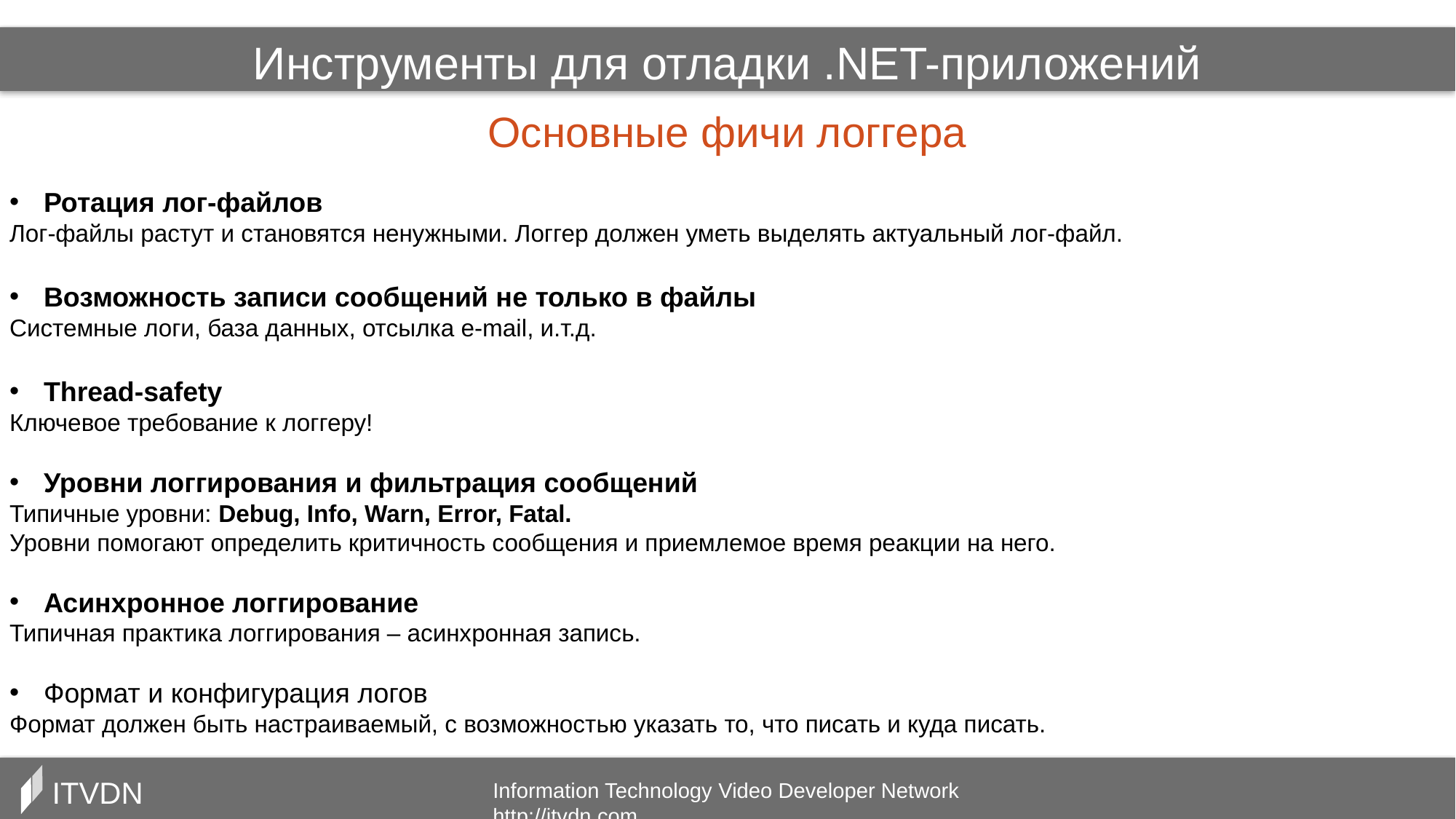

Инструменты для отладки .NET-приложений
Основные фичи логгера
Ротация лог-файлов
Лог-файлы растут и становятся ненужными. Логгер должен уметь выделять актуальный лог-файл.

Возможность записи сообщений не только в файлы
Системные логи, база данных, отсылка e-mail, и.т.д.

Thread-safety
Ключевое требование к логгеру!

Уровни логгирования и фильтрация сообщений
Типичные уровни: Debug, Info, Warn, Error, Fatal.
Уровни помогают определить критичность сообщения и приемлемое время реакции на него.

Асинхронное логгирование
Типичная практика логгирования – асинхронная запись.

Формат и конфигурация логов
Формат должен быть настраиваемый, с возможностью указать то, что писать и куда писать.

ITVDN
Information Technology Video Developer Network                                                       http://itvdn.com